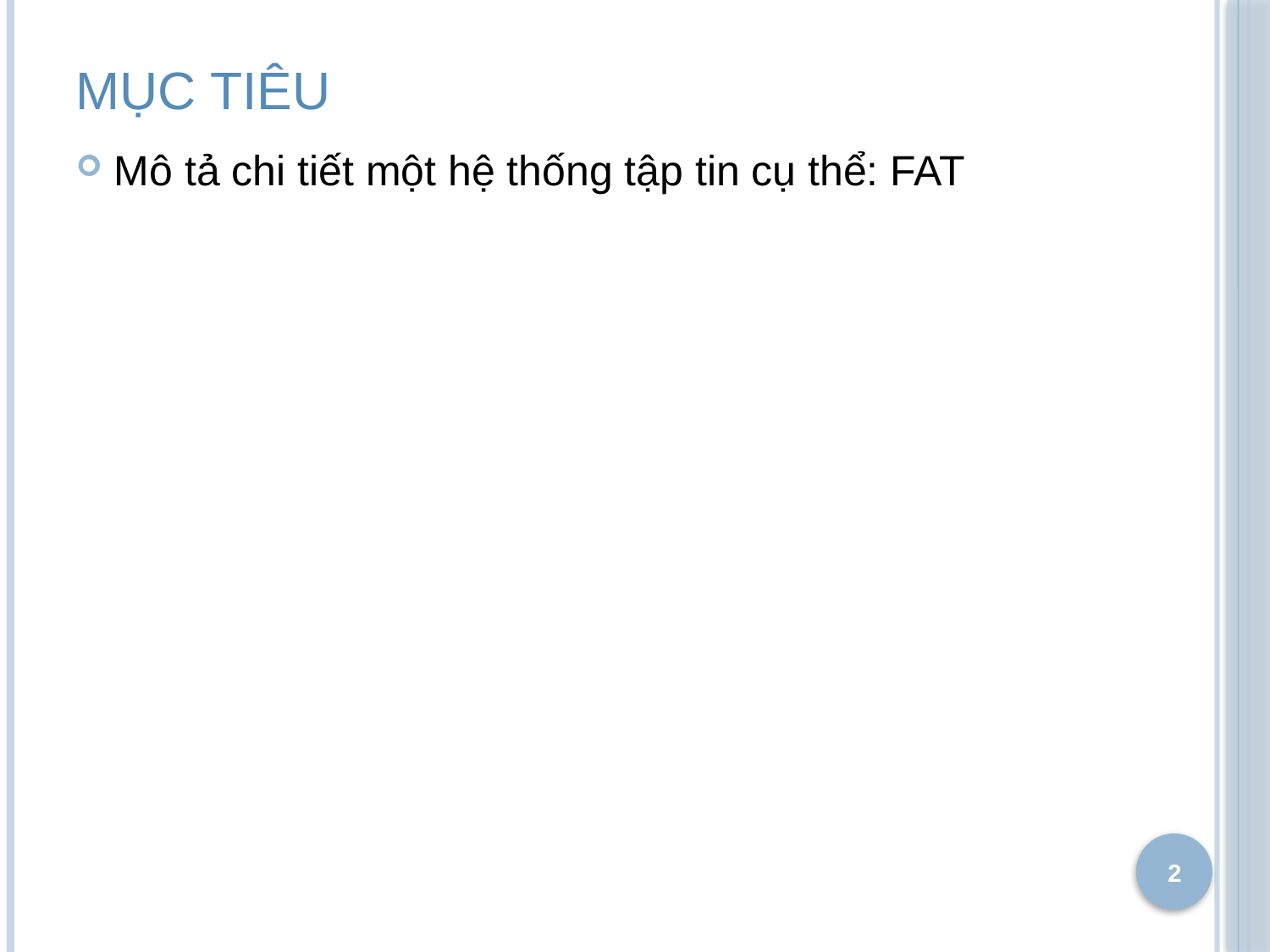

# Mục tiêu
Mô tả chi tiết một hệ thống tập tin cụ thể: FAT
2